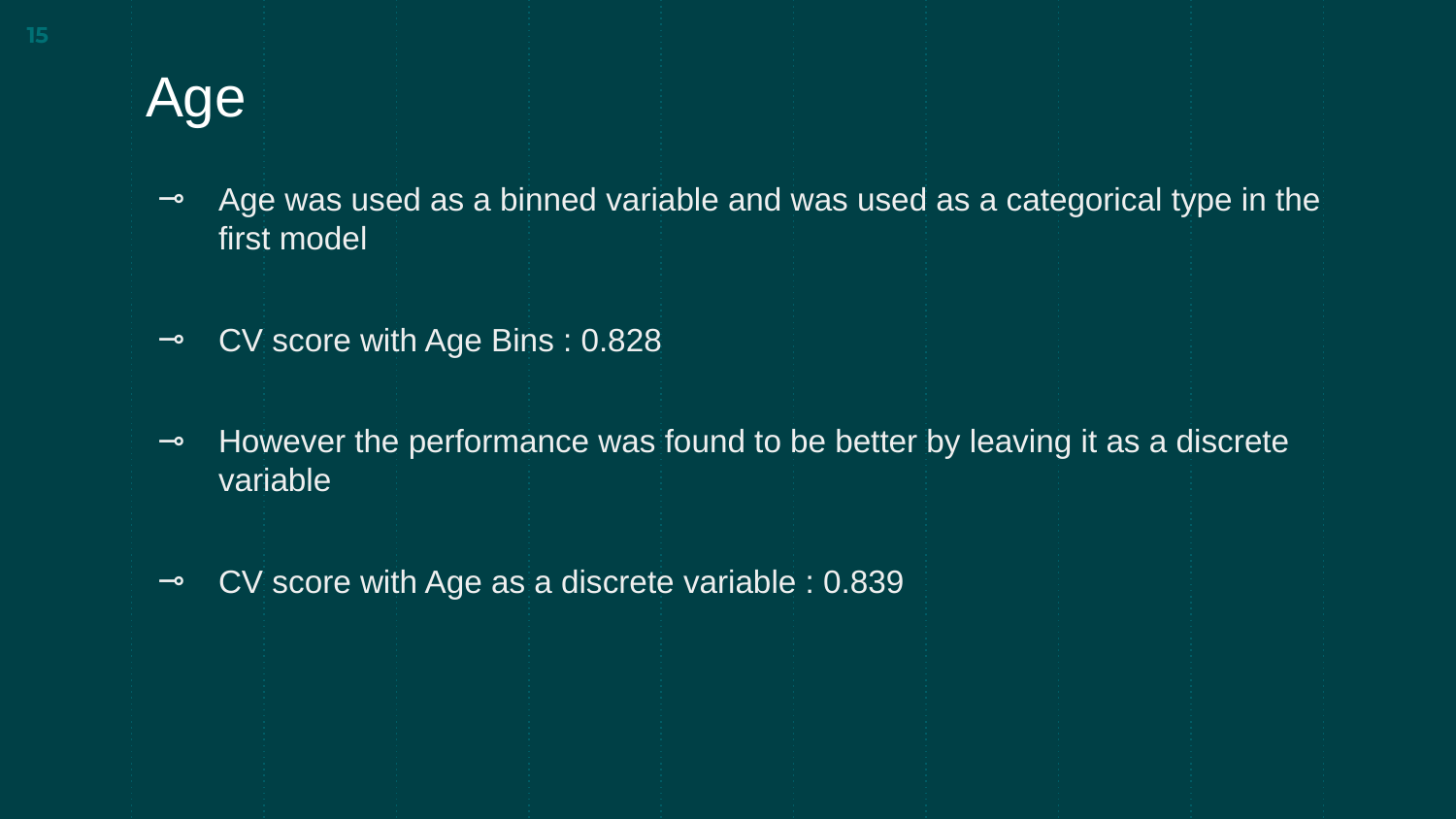

15
Age
Age was used as a binned variable and was used as a categorical type in the first model

CV score with Age Bins : 0.828

However the performance was found to be better by leaving it as a discrete variable

CV score with Age as a discrete variable : 0.839